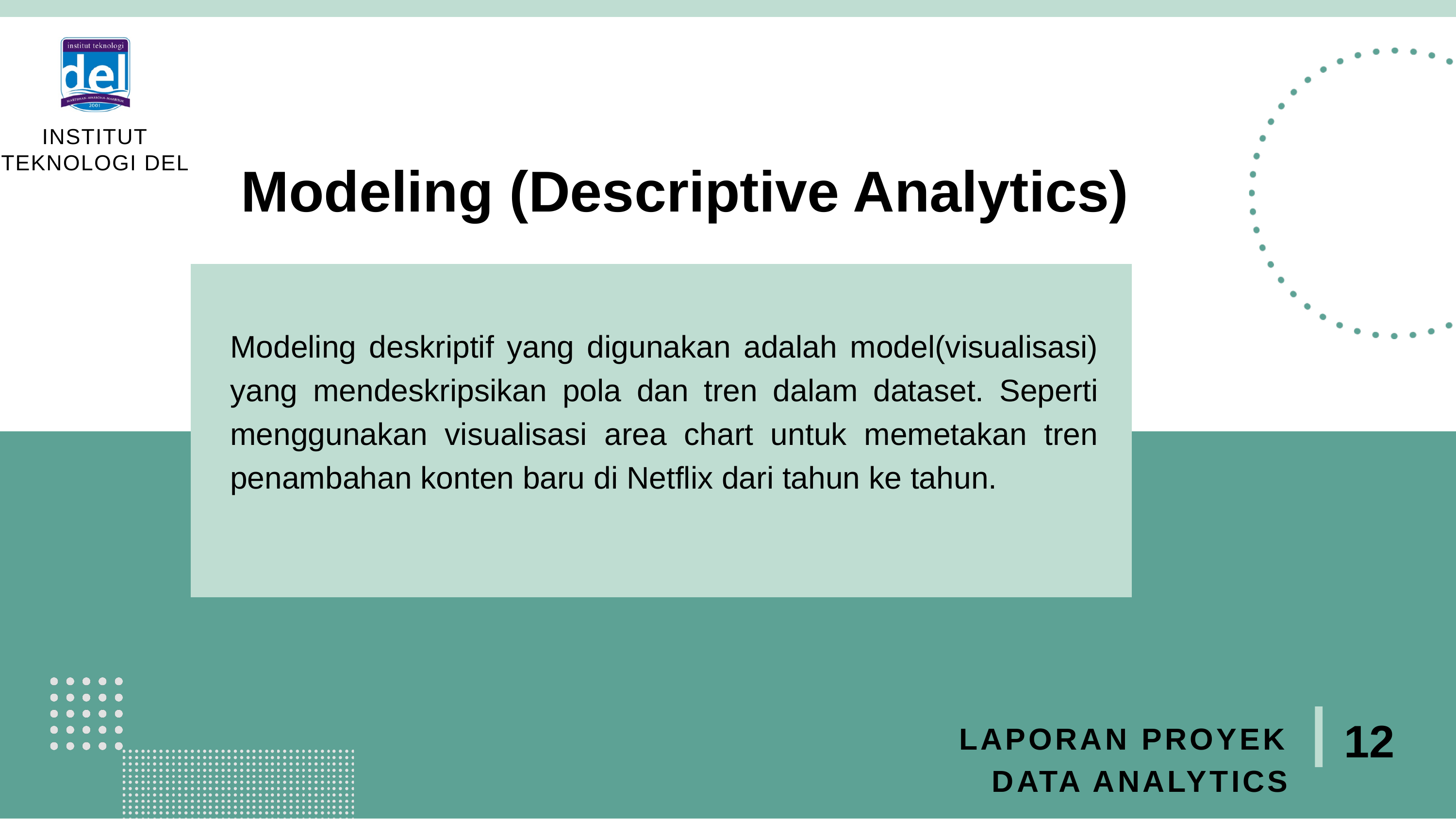

INSTITUT TEKNOLOGI DEL

Modeling (Descriptive Analytics)

Modeling deskriptif yang digunakan adalah model(visualisasi) yang mendeskripsikan pola dan tren dalam dataset. Seperti menggunakan visualisasi area chart untuk memetakan tren penambahan konten baru di Netflix dari tahun ke tahun.

12

LAPORAN PROYEK DATA ANALYTICS